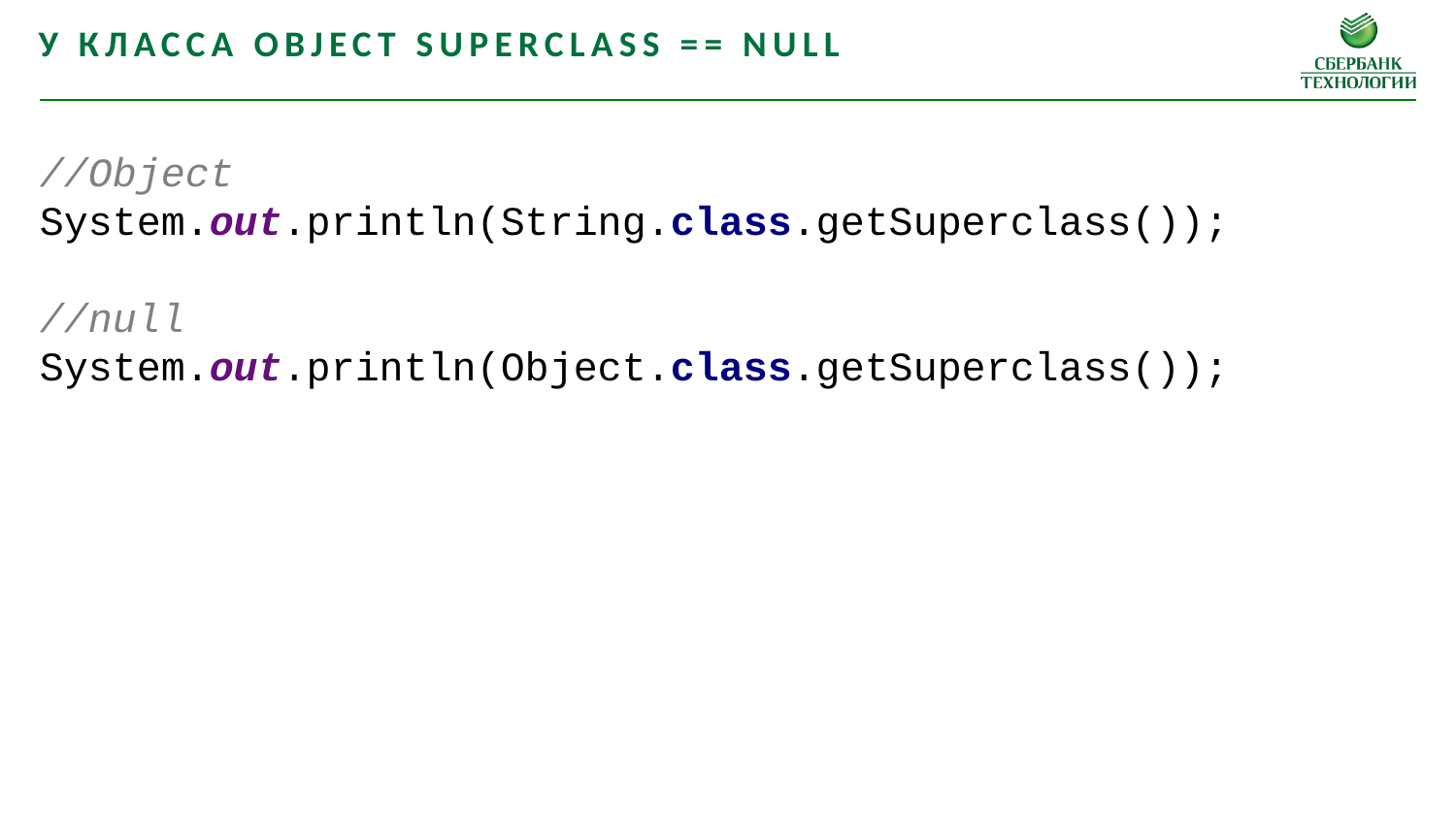

У класса Object superclass == null
//Object
System.out.println(String.class.getSuperclass());

//null
System.out.println(Object.class.getSuperclass());